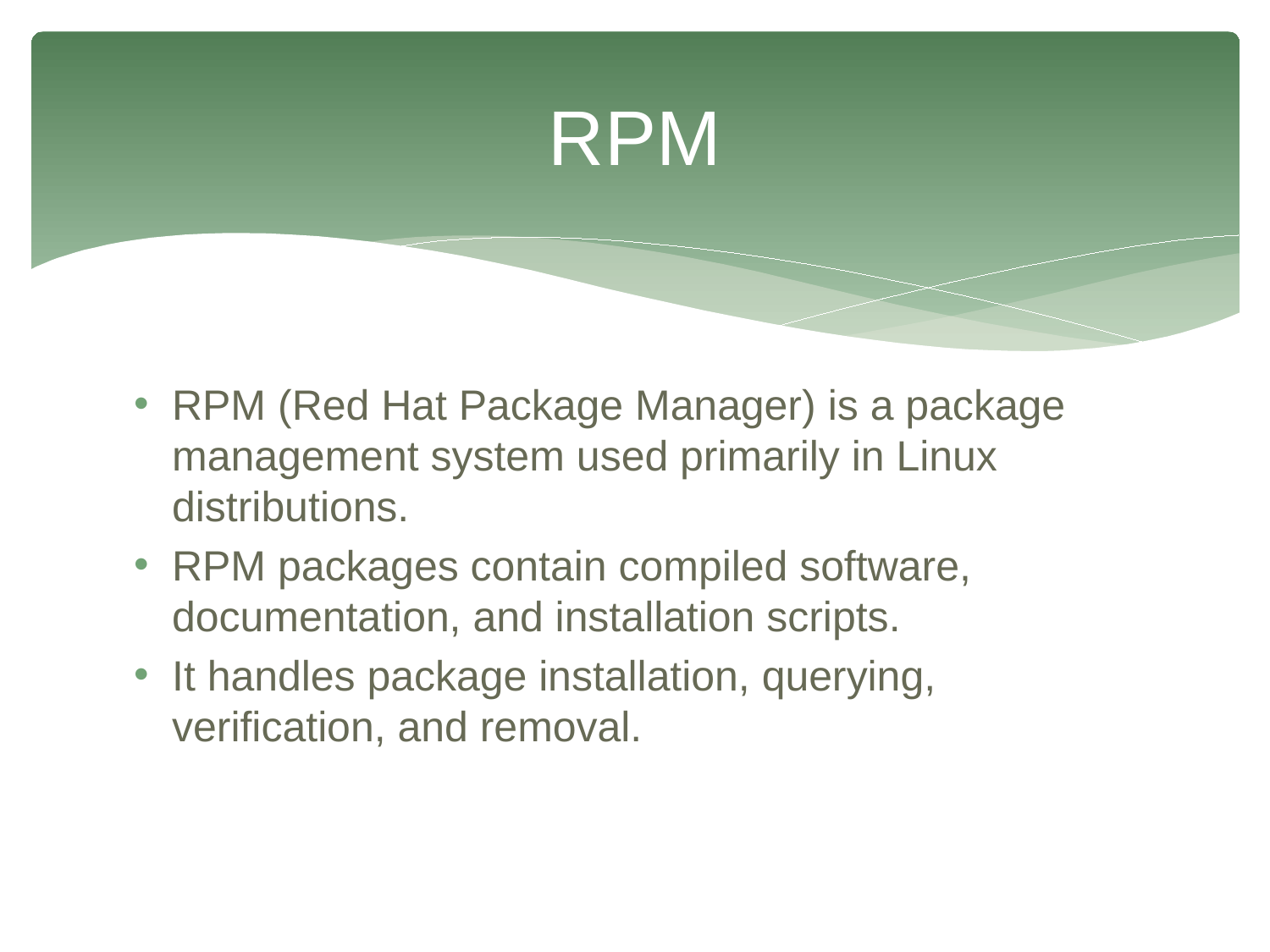

# RPM
RPM (Red Hat Package Manager) is a package management system used primarily in Linux distributions.
RPM packages contain compiled software, documentation, and installation scripts.
It handles package installation, querying, verification, and removal.